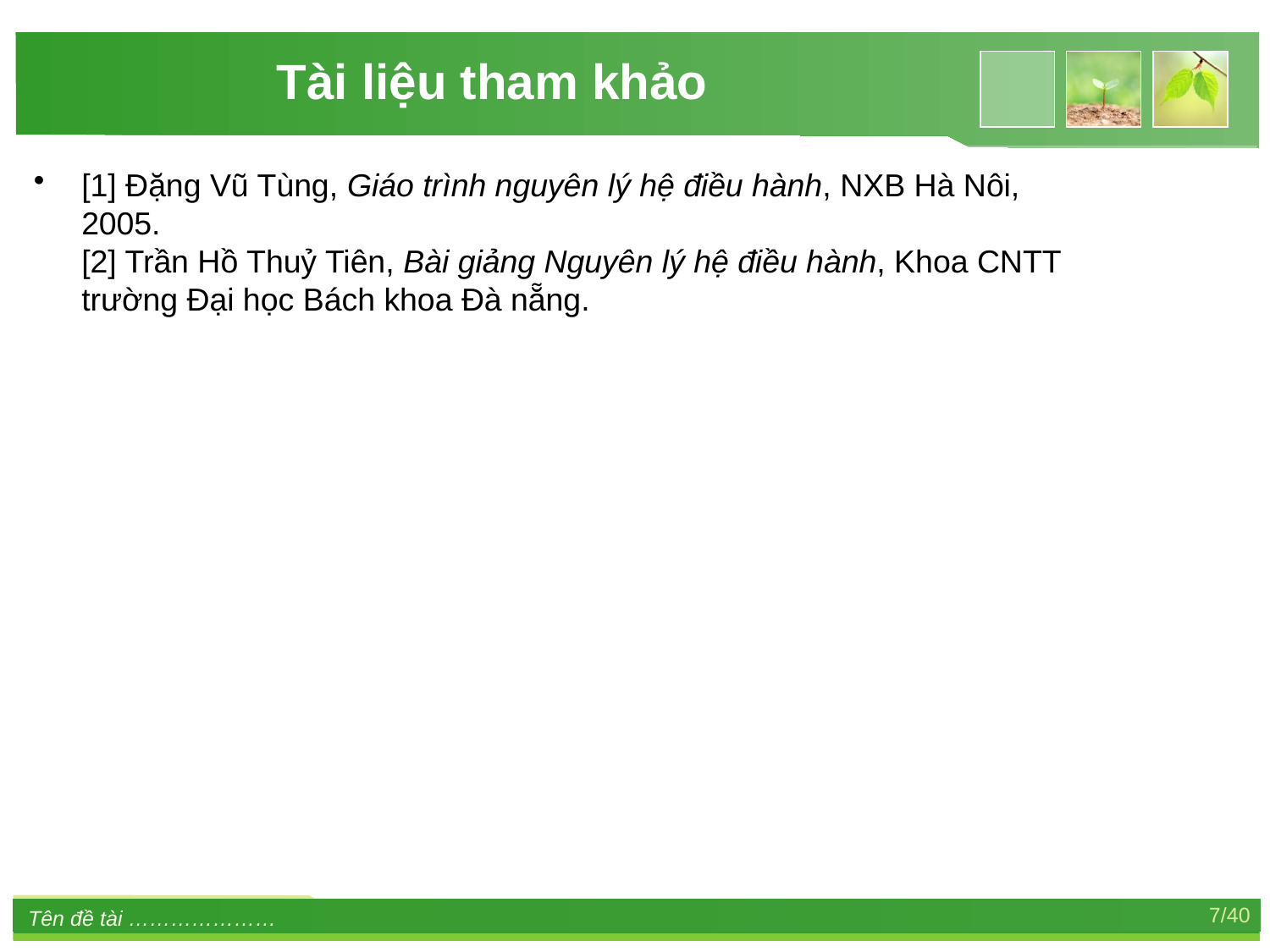

Tài liệu tham khảo
[1] Đặng Vũ Tùng, Giáo trình nguyên lý hệ điều hành, NXB Hà Nôi,
2005.
[2] Trần Hồ Thuỷ Tiên, Bài giảng Nguyên lý hệ điều hành, Khoa CNTT
trường Đại học Bách khoa Đà nẵng.